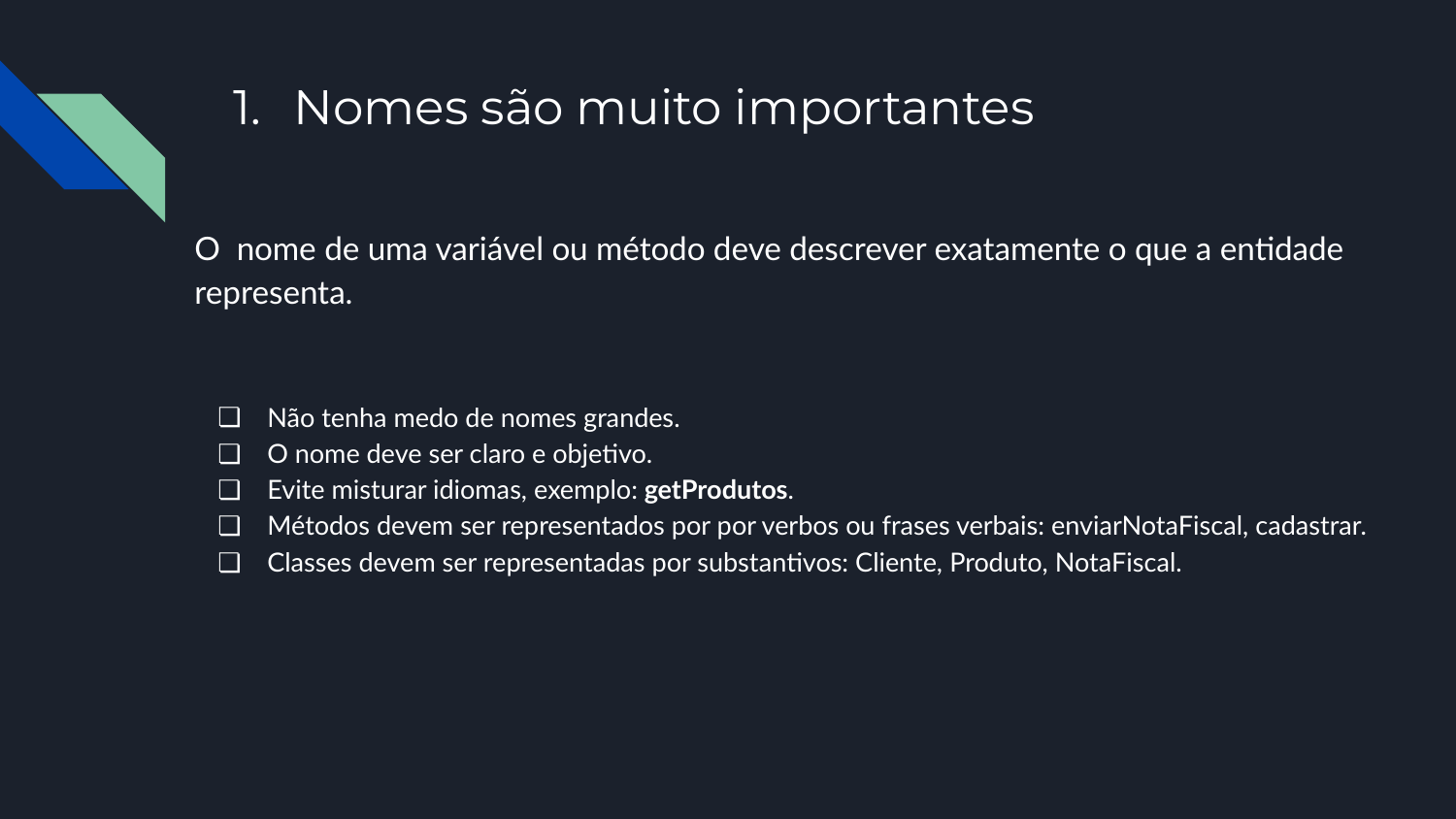

# Nomes são muito importantes
O  nome de uma variável ou método deve descrever exatamente o que a entidade representa.

Não tenha medo de nomes grandes.
O nome deve ser claro e objetivo.
Evite misturar idiomas, exemplo: getProdutos.
Métodos devem ser representados por por verbos ou frases verbais: enviarNotaFiscal, cadastrar.
Classes devem ser representadas por substantivos: Cliente, Produto, NotaFiscal.